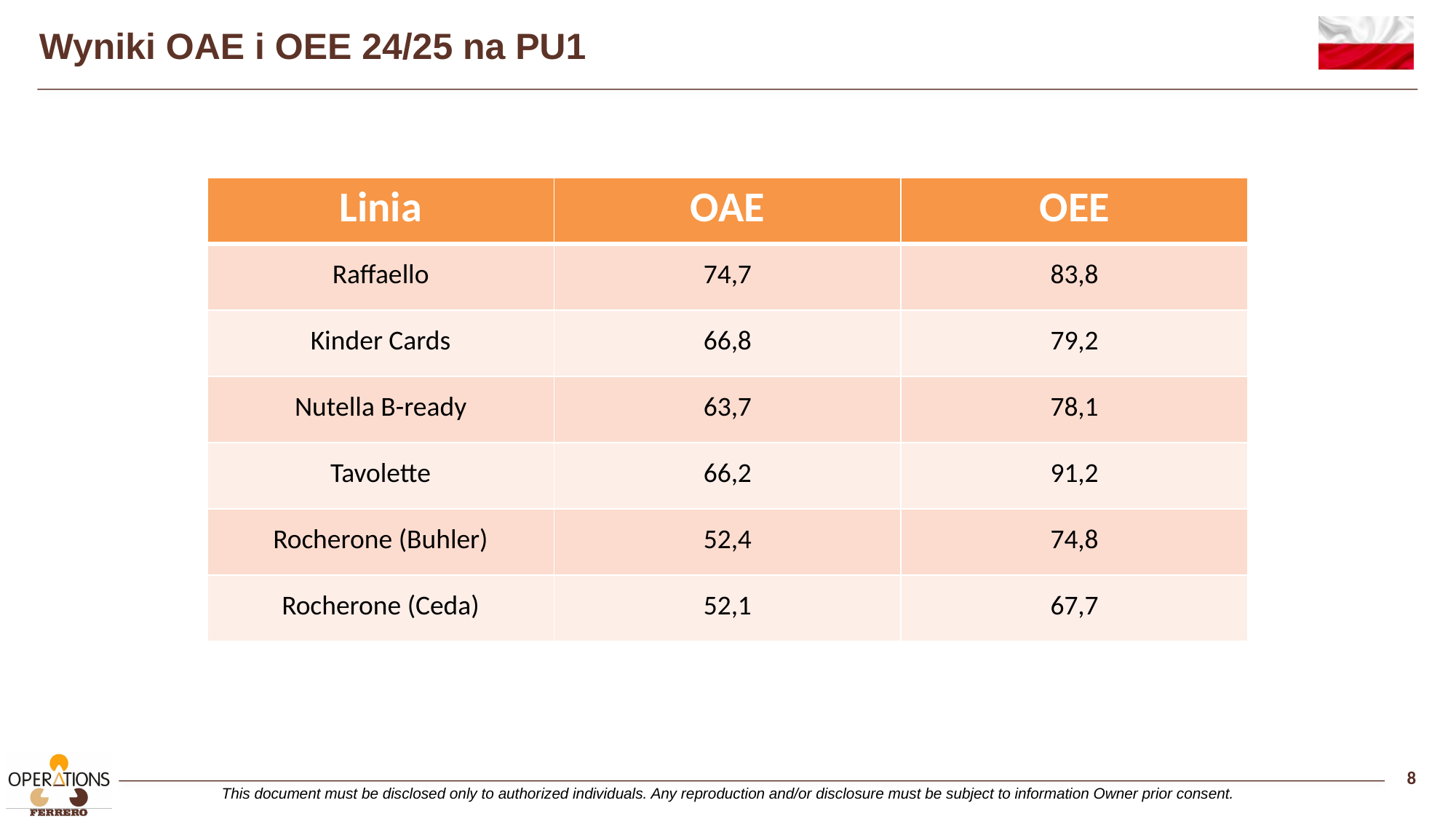

# Wyniki OAE i OEE 24/25 na PU1
| Linia | OAE | OEE |
| --- | --- | --- |
| Raffaello | 74,7 | 83,8 |
| Kinder Cards | 66,8 | 79,2 |
| Nutella B-ready | 63,7 | 78,1 |
| Tavolette | 66,2 | 91,2 |
| Rocherone (Buhler) | 52,4 | 74,8 |
| Rocherone (Ceda) | 52,1 | 67,7 |